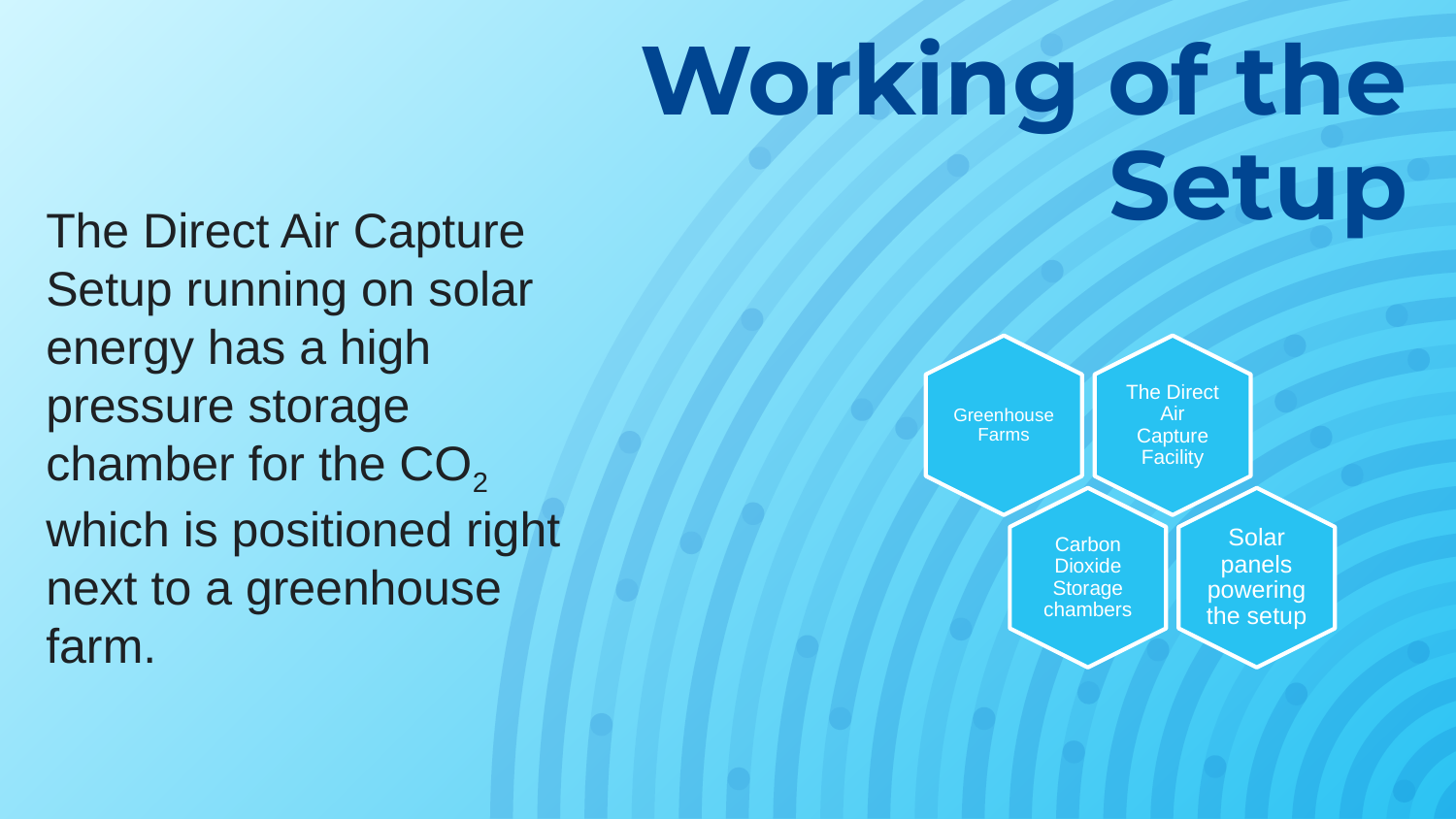

# Working of the Setup
The Direct Air Capture Setup running on solar energy has a high pressure storage chamber for the CO2 which is positioned right next to a greenhouse farm.

Greenhouse Farms
The Direct Air Capture Facility

Carbon Dioxide Storage chambers
Solar panels powering the setup